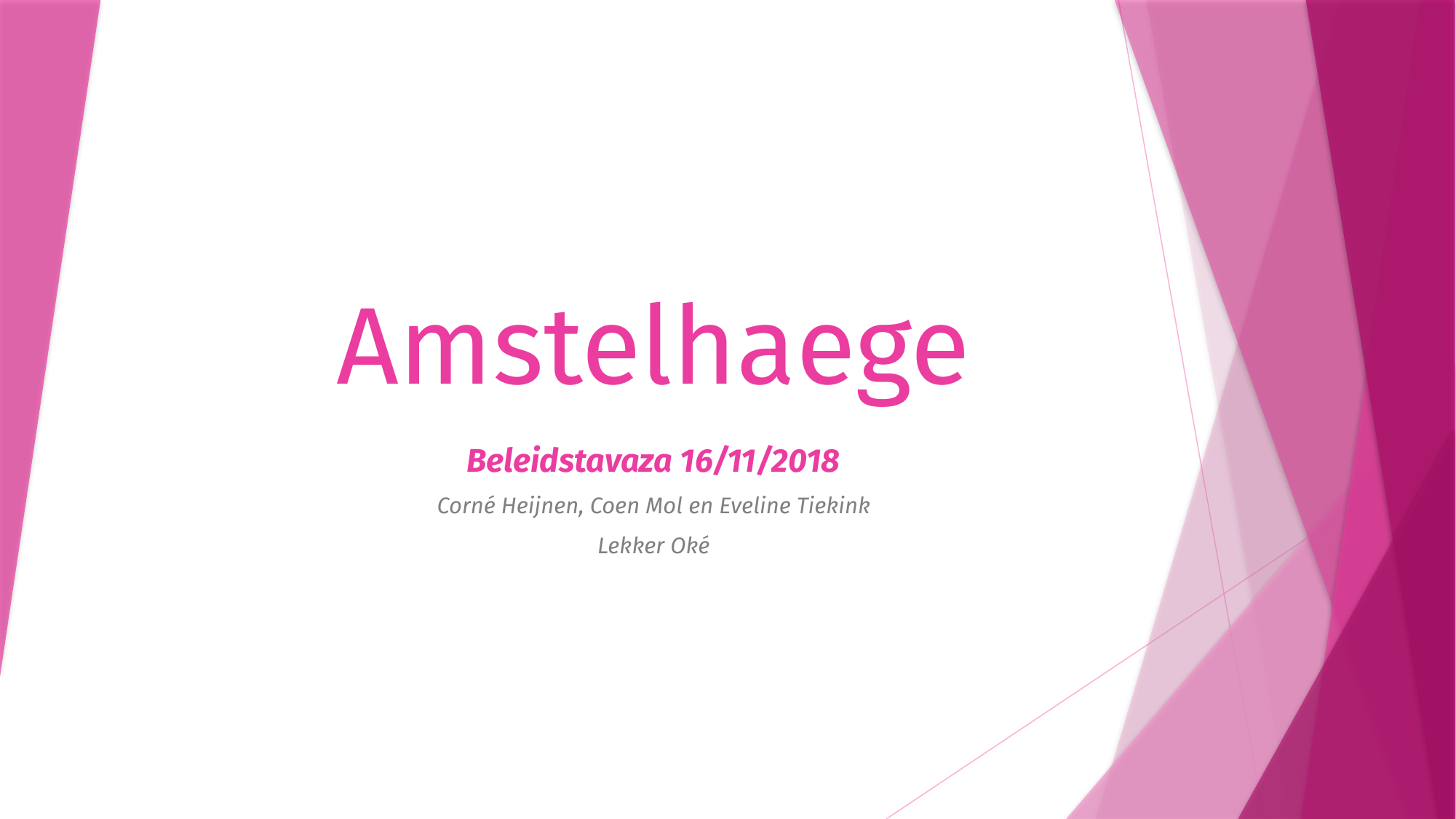

# Amstelhaege
Beleidstavaza 16/11/2018
Corné Heijnen, Coen Mol en Eveline Tiekink
Lekker Oké